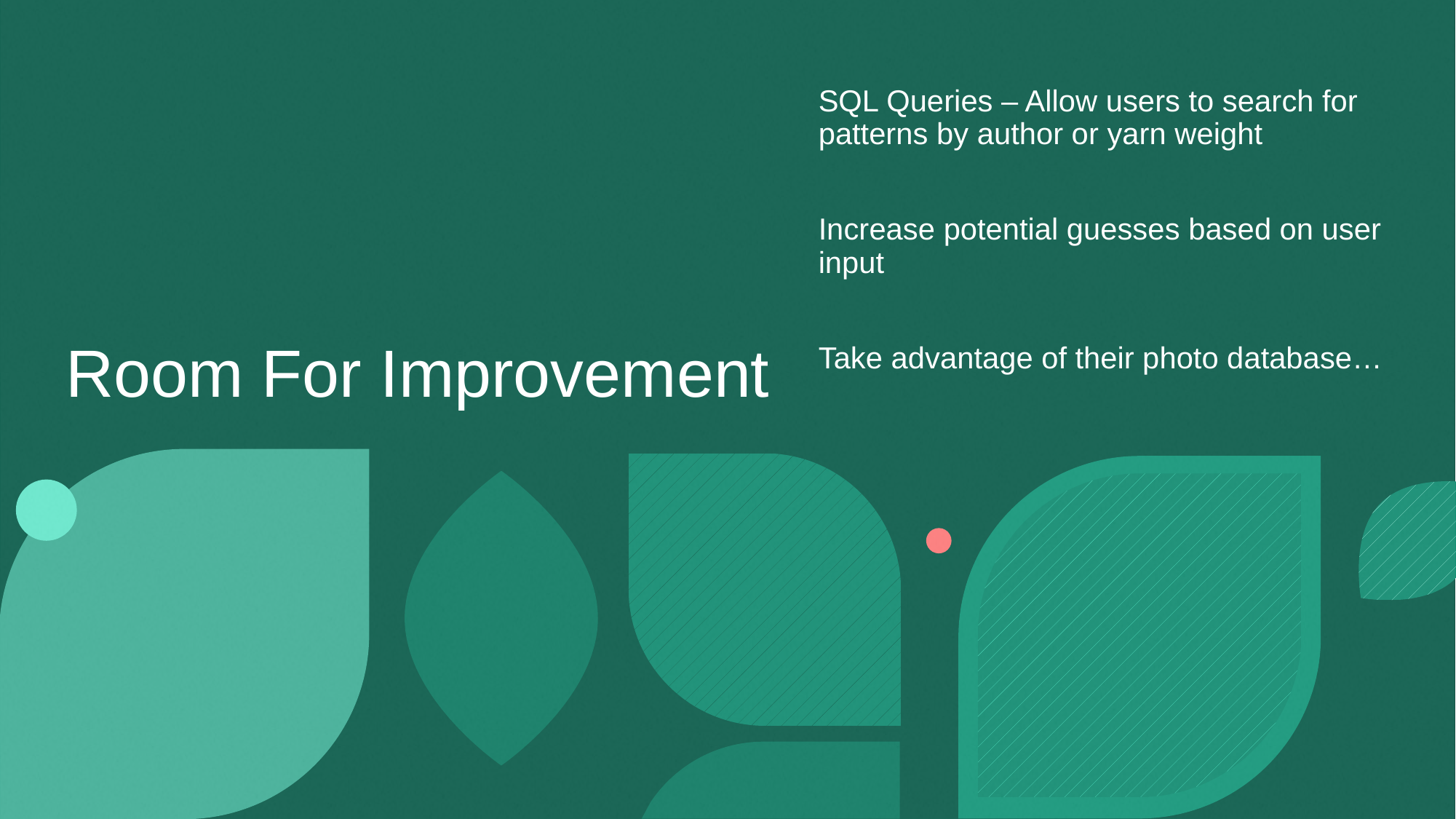

# Room For Improvement
SQL Queries – Allow users to search for patterns by author or yarn weight

Increase potential guesses based on user input

Take advantage of their photo database…